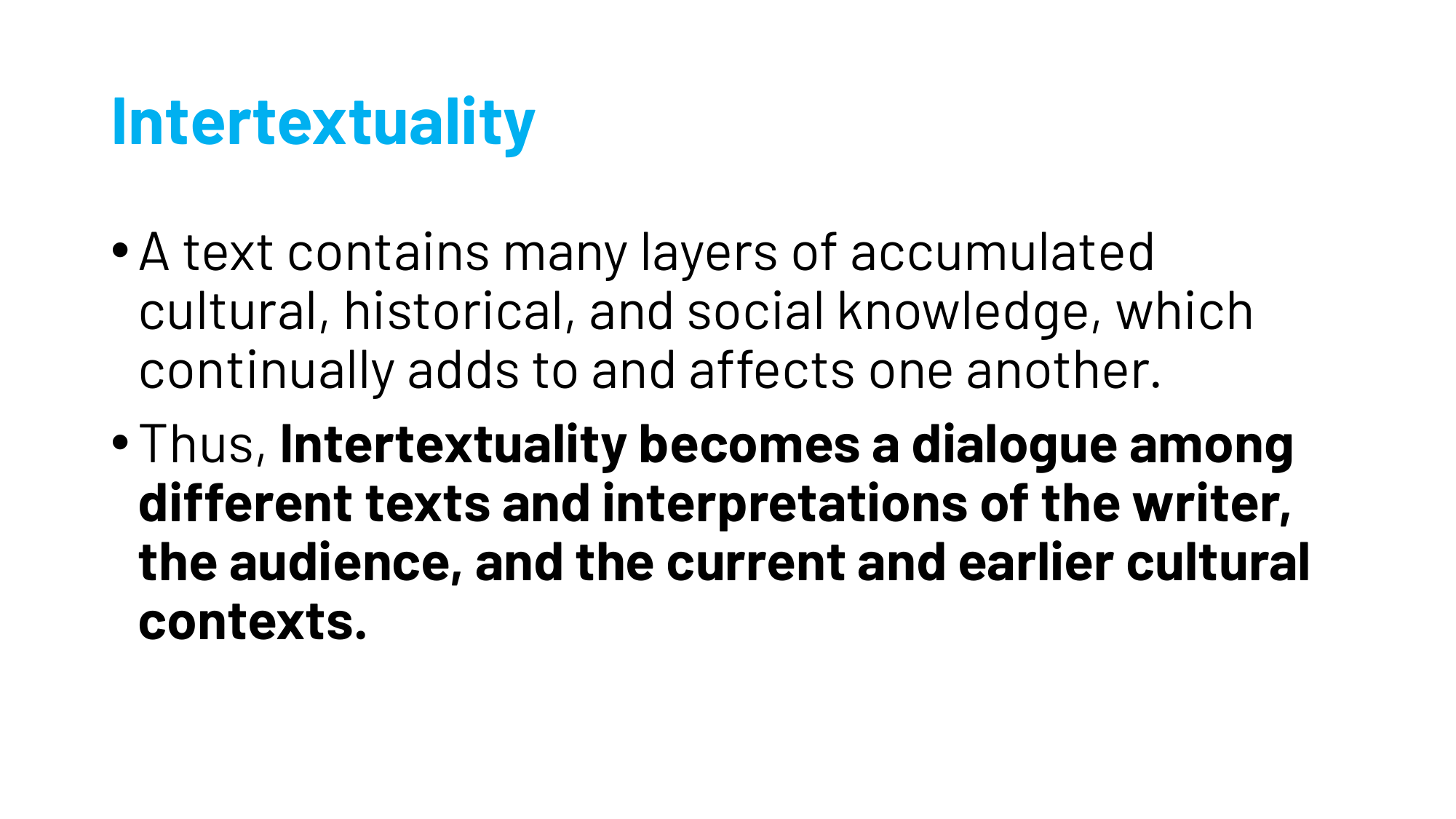

# Intertextuality
A text contains many layers of accumulated cultural, historical, and social knowledge, which continually adds to and affects one another.
Thus, Intertextuality becomes a dialogue among different texts and interpretations of the writer, the audience, and the current and earlier cultural contexts.